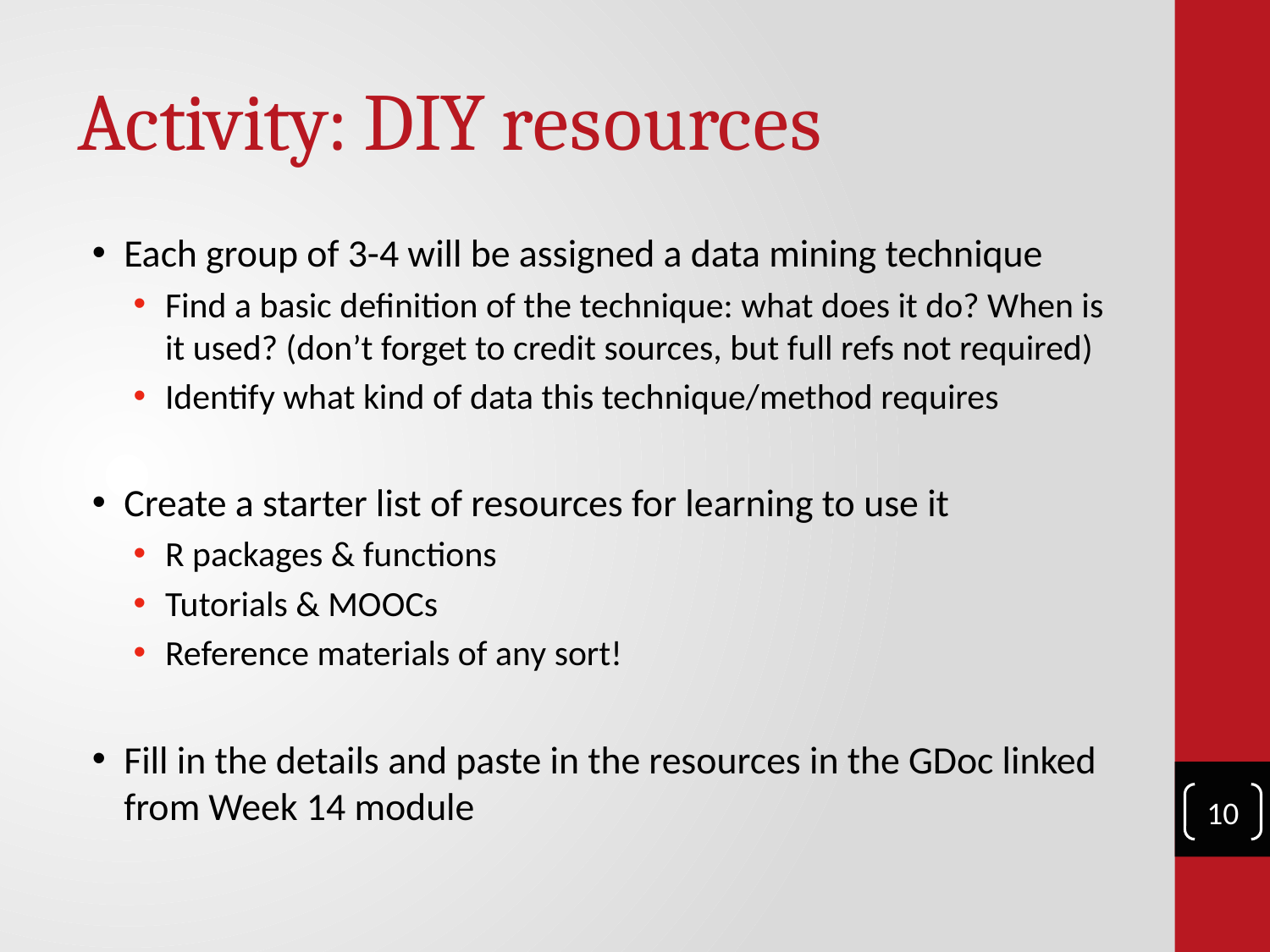

# Activity: DIY resources
Each group of 3-4 will be assigned a data mining technique
Find a basic definition of the technique: what does it do? When is it used? (don’t forget to credit sources, but full refs not required)
Identify what kind of data this technique/method requires

Create a starter list of resources for learning to use it
R packages & functions
Tutorials & MOOCs
Reference materials of any sort!

Fill in the details and paste in the resources in the GDoc linked from Week 14 module
10